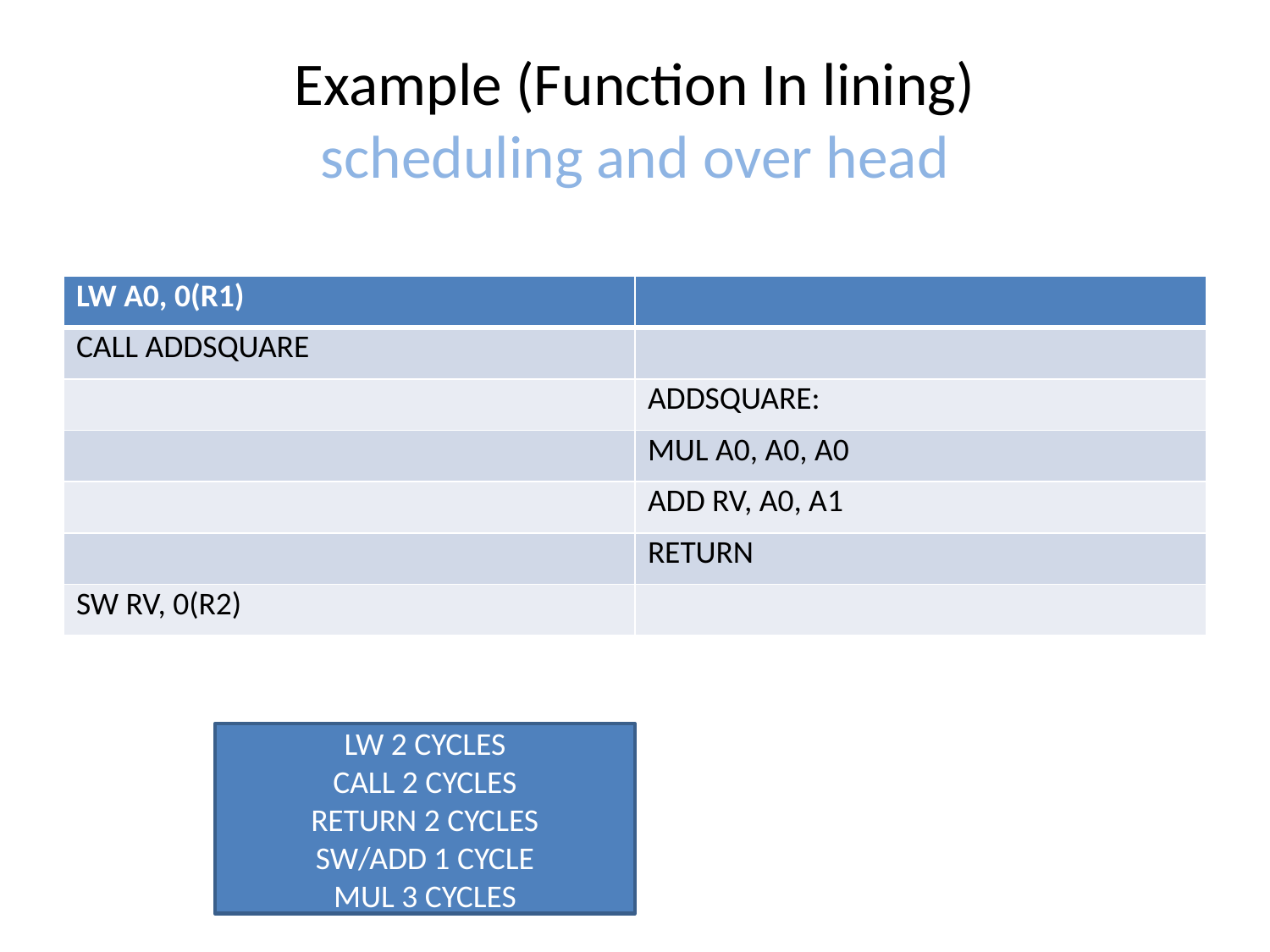

# Example (Function In lining) scheduling and over head
| LW A0, 0(R1) |  |
| --- | --- |
| CALL ADDSQUARE |  |
|  | ADDSQUARE: |
|  | MUL A0, A0, A0 |
|  | ADD RV, A0, A1 |
|  | RETURN |
| SW RV, 0(R2) |  |
LW 2 CYCLES
CALL 2 CYCLES
RETURN 2 CYCLES
SW/ADD 1 CYCLE
MUL 3 CYCLES